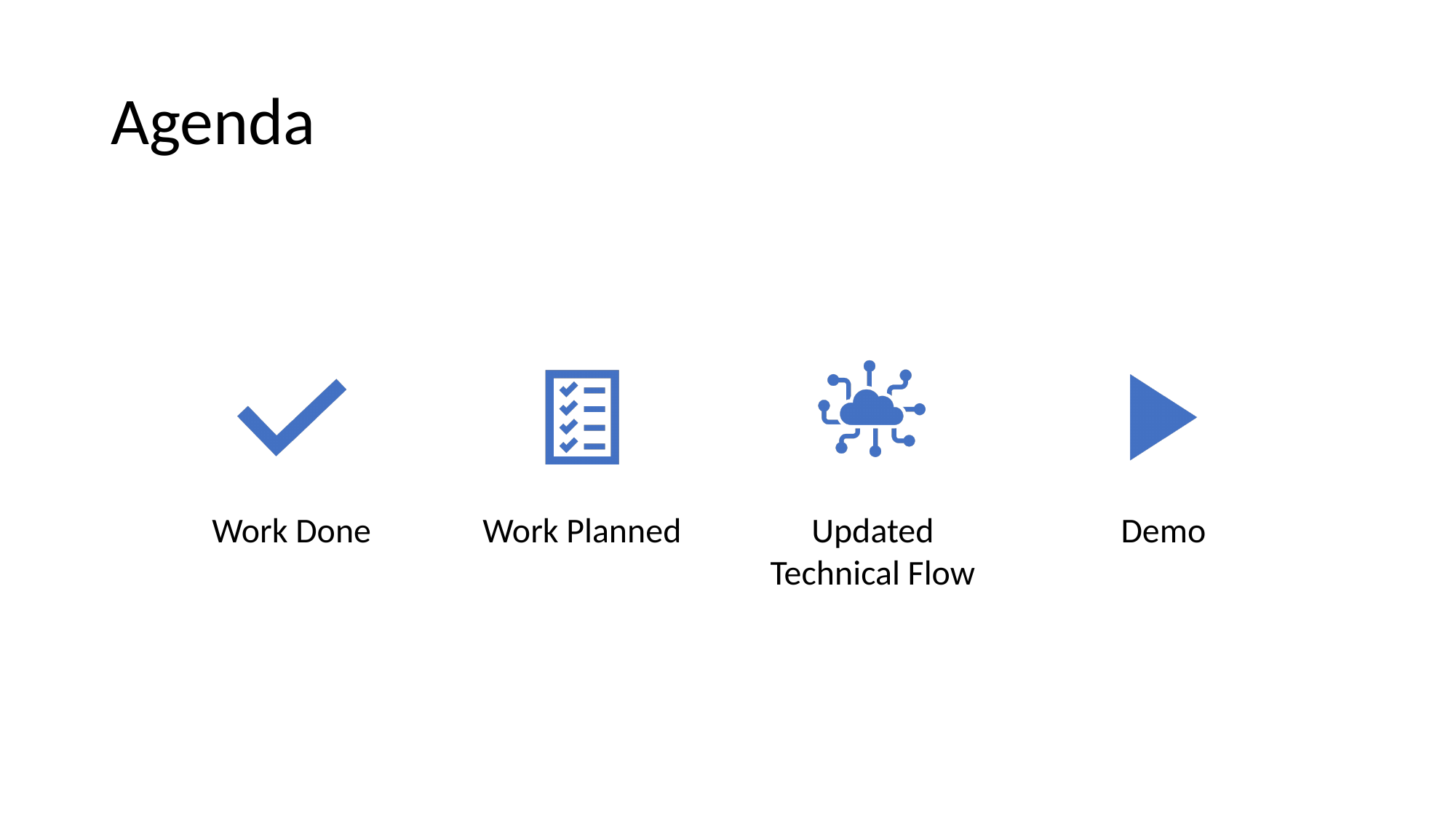

# Agenda
Work Done
Work Planned
Updated Technical Flow
Demo